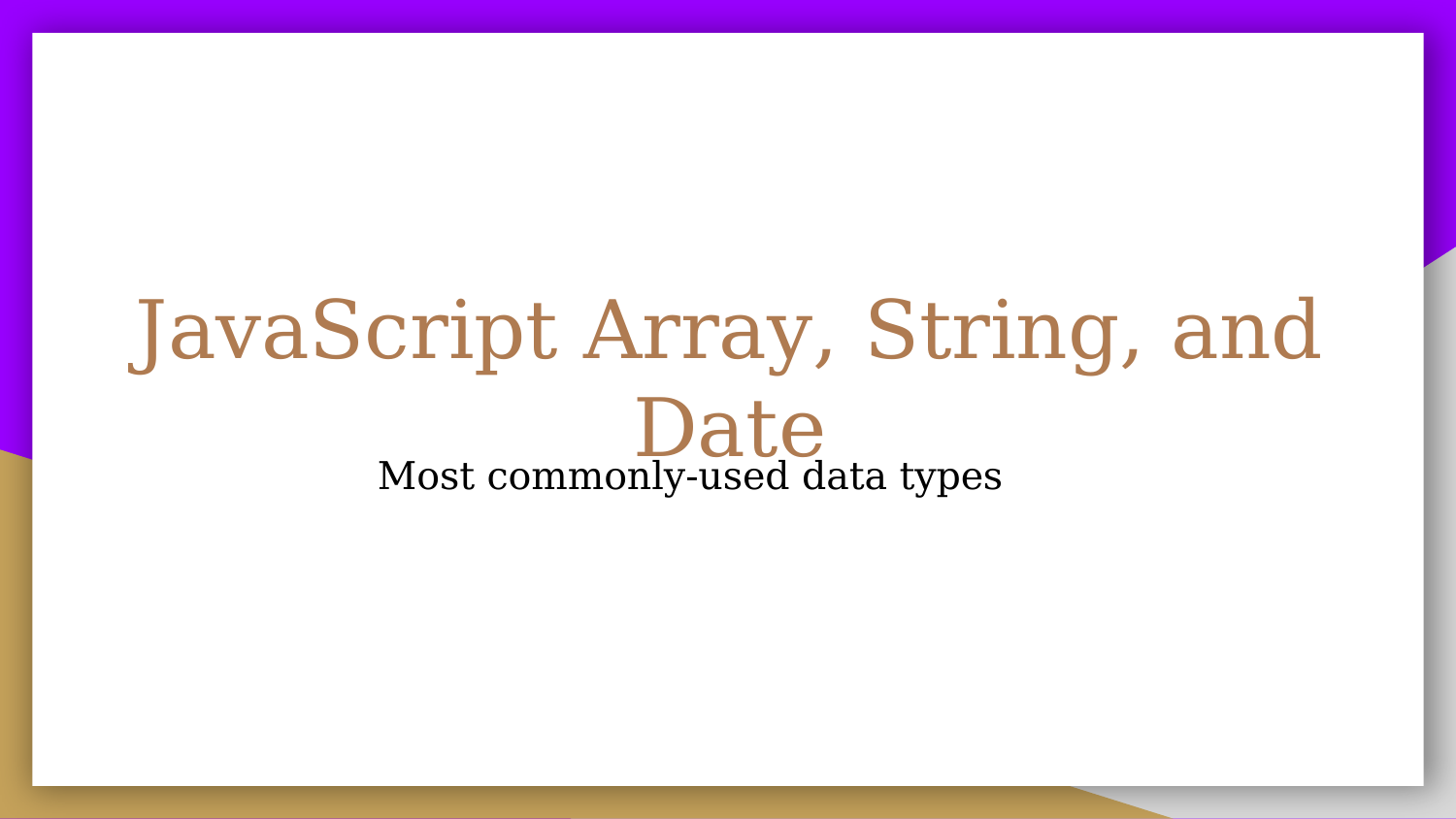

# JavaScript Array, String, and Date
Most commonly-used data types